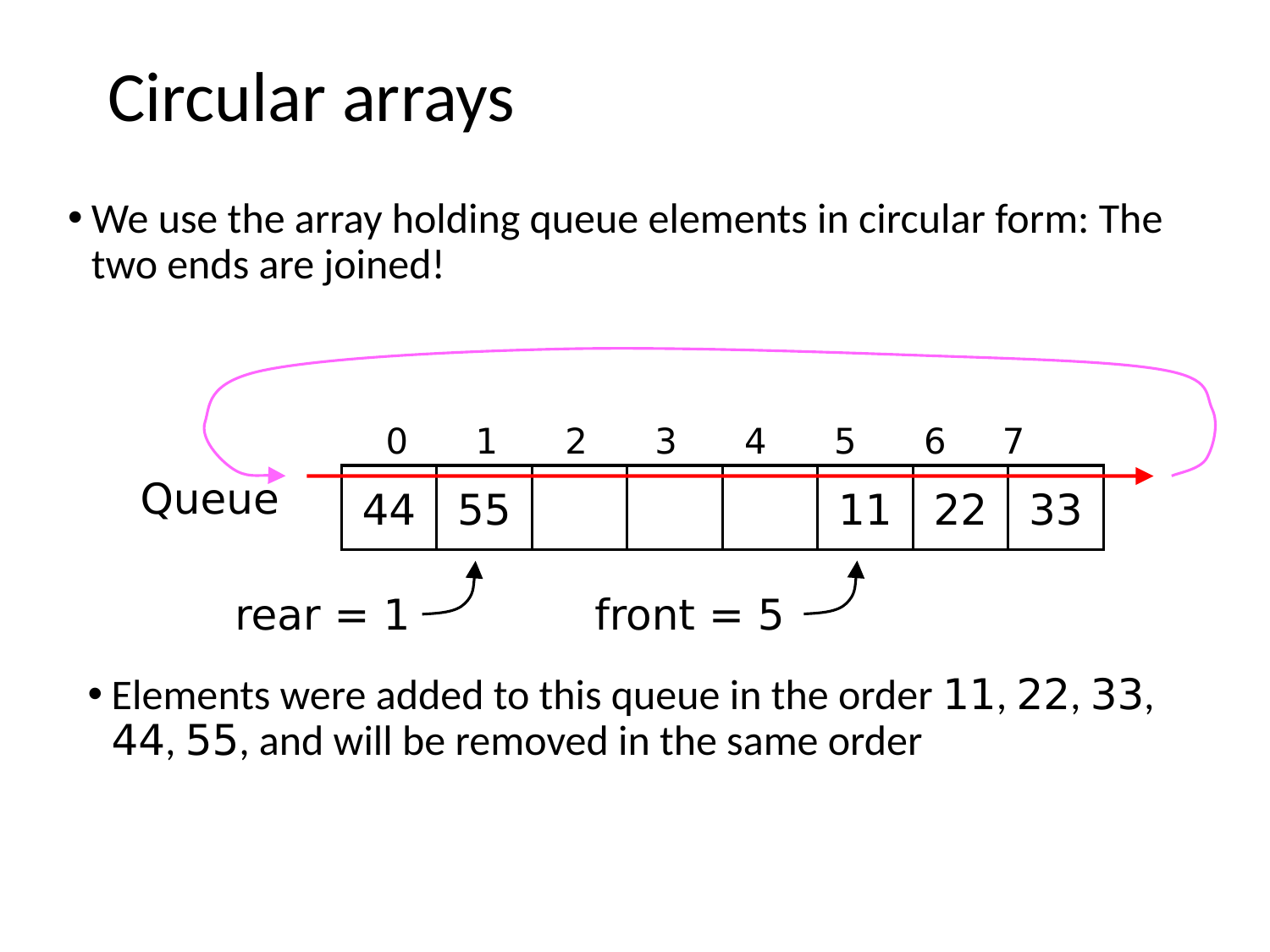

# Circular arrays
We use the array holding queue elements in circular form: The two ends are joined!

0      1      2      3      4      5      6     7
   Queue
44
55

11
22
33

front = 5

rear = 1
Elements were added to this queue in the order 11, 22, 33, 44, 55, and will be removed in the same order